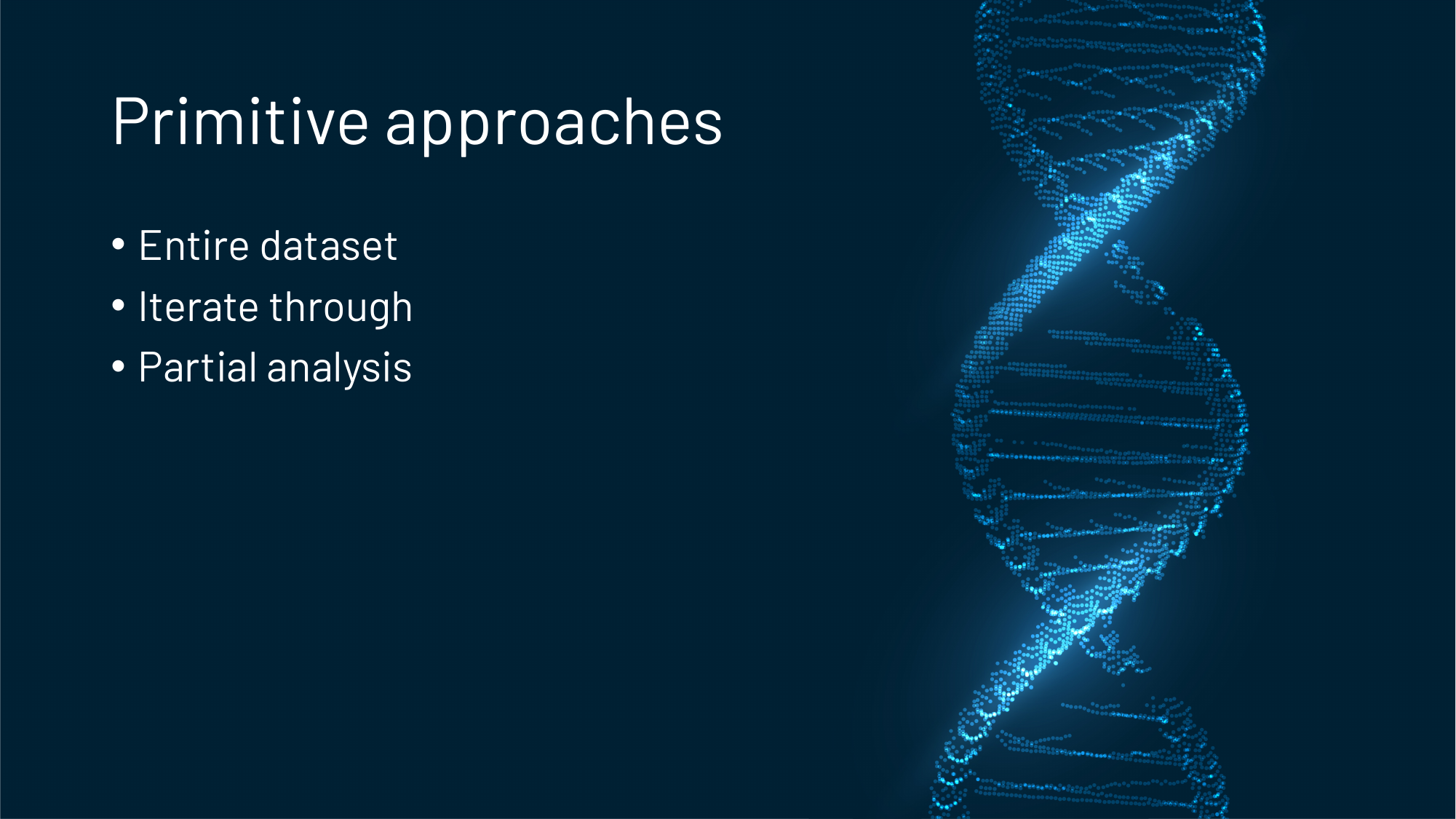

# Primitive approaches
Entire dataset
Iterate through
Partial analysis